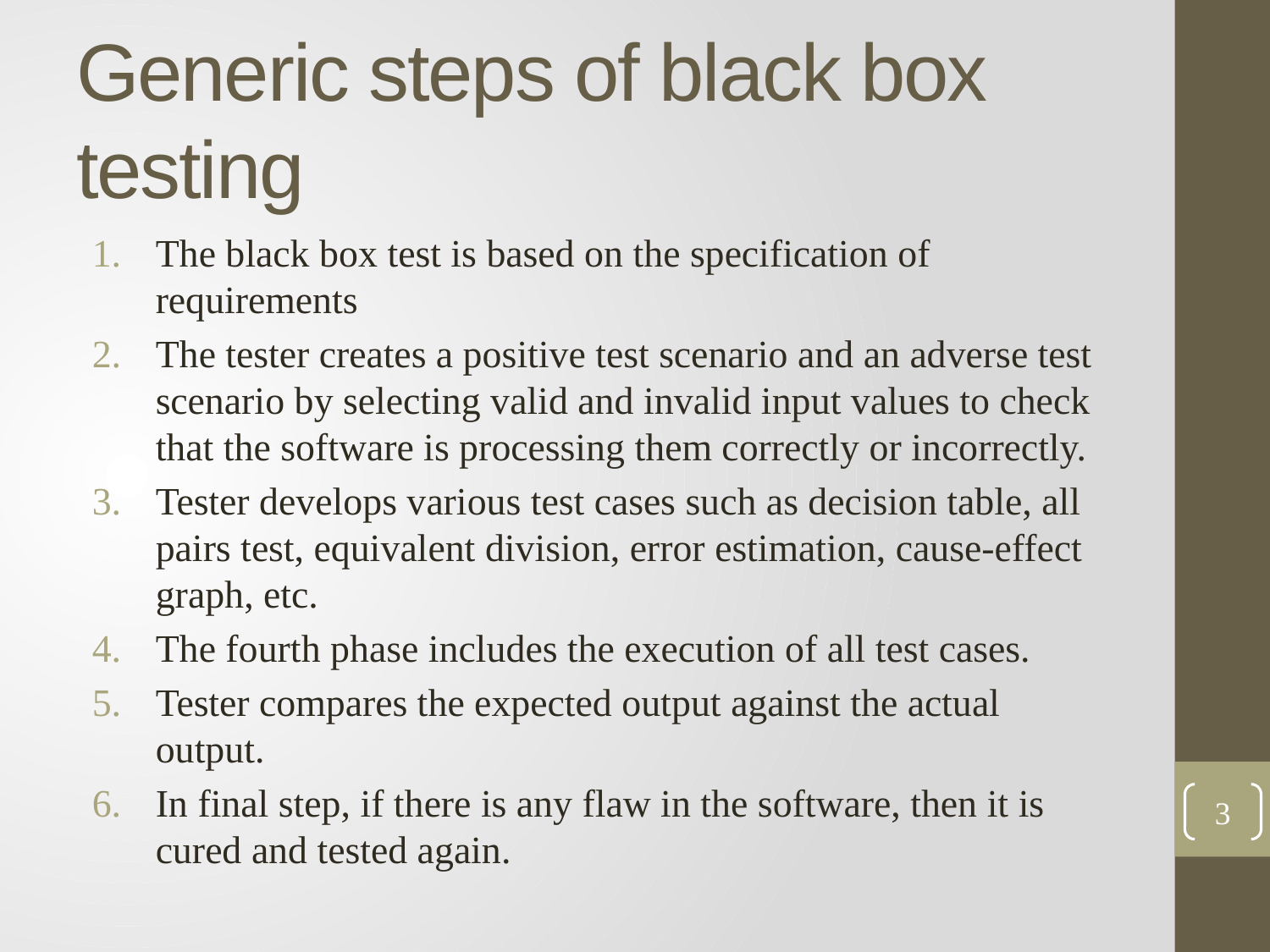

# Generic steps of black box testing
The black box test is based on the specification of requirements
The tester creates a positive test scenario and an adverse test scenario by selecting valid and invalid input values to check that the software is processing them correctly or incorrectly.
Tester develops various test cases such as decision table, all pairs test, equivalent division, error estimation, cause-effect graph, etc.
The fourth phase includes the execution of all test cases.
Tester compares the expected output against the actual output.
In final step, if there is any flaw in the software, then it is cured and tested again.
3